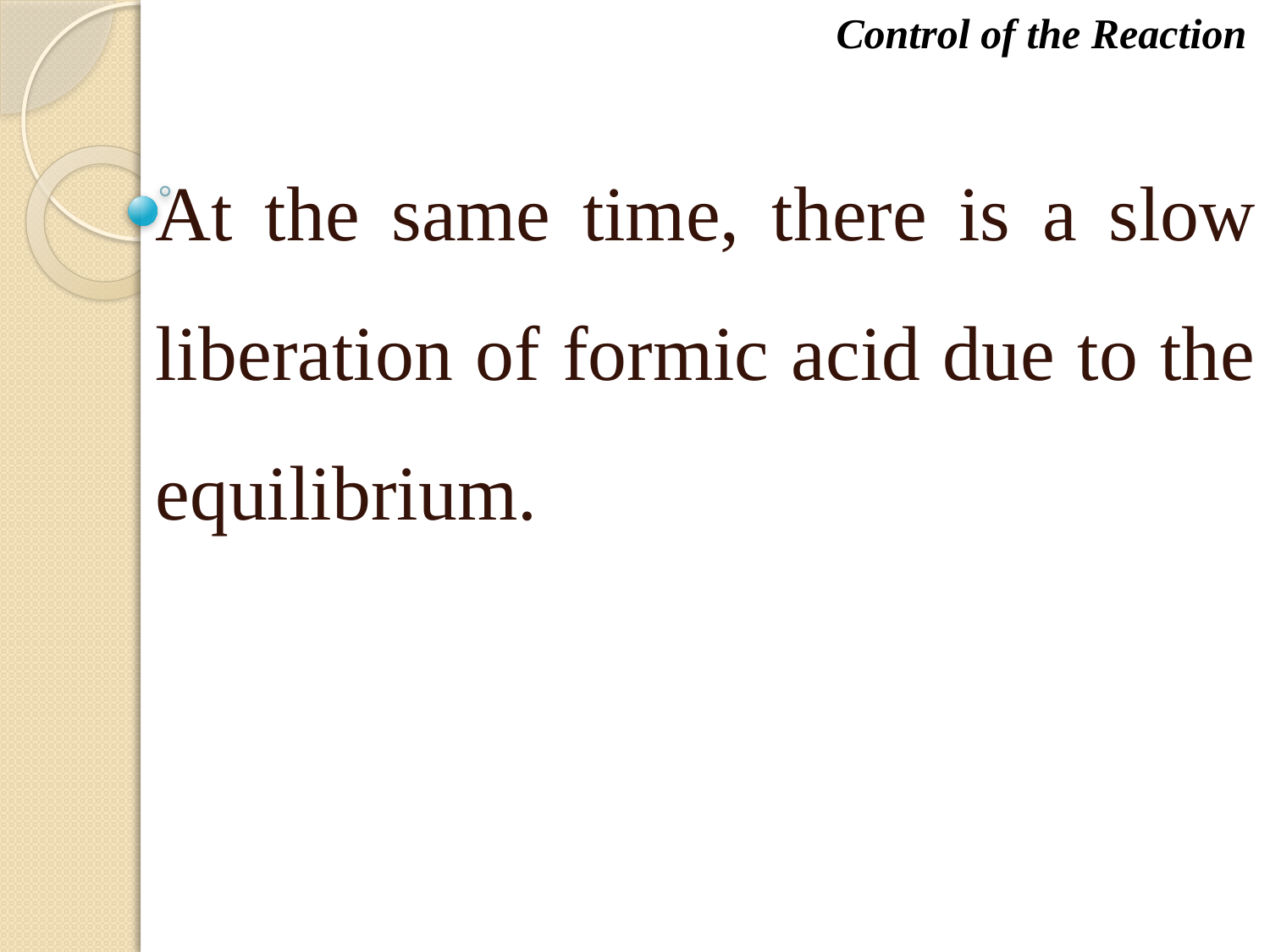

Control of the Reaction
At the same time, there is a slow liberation of formic acid due to the equilibrium.